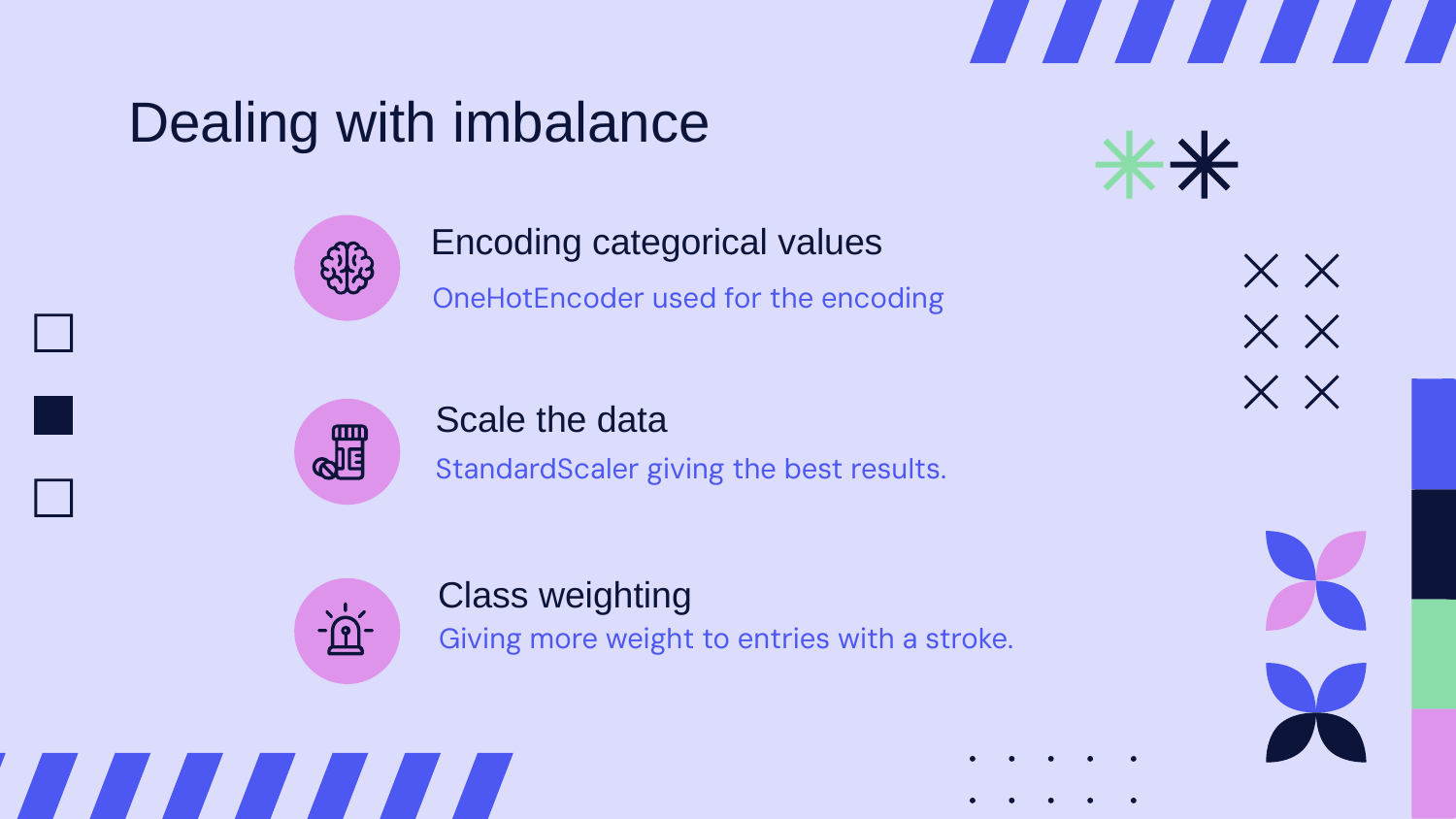

# Dealing with imbalance

Encoding categorical values

OneHotEncoder used for the encoding
Scale the data

StandardScaler giving the best results.
Class weighting

Giving more weight to entries with a stroke.